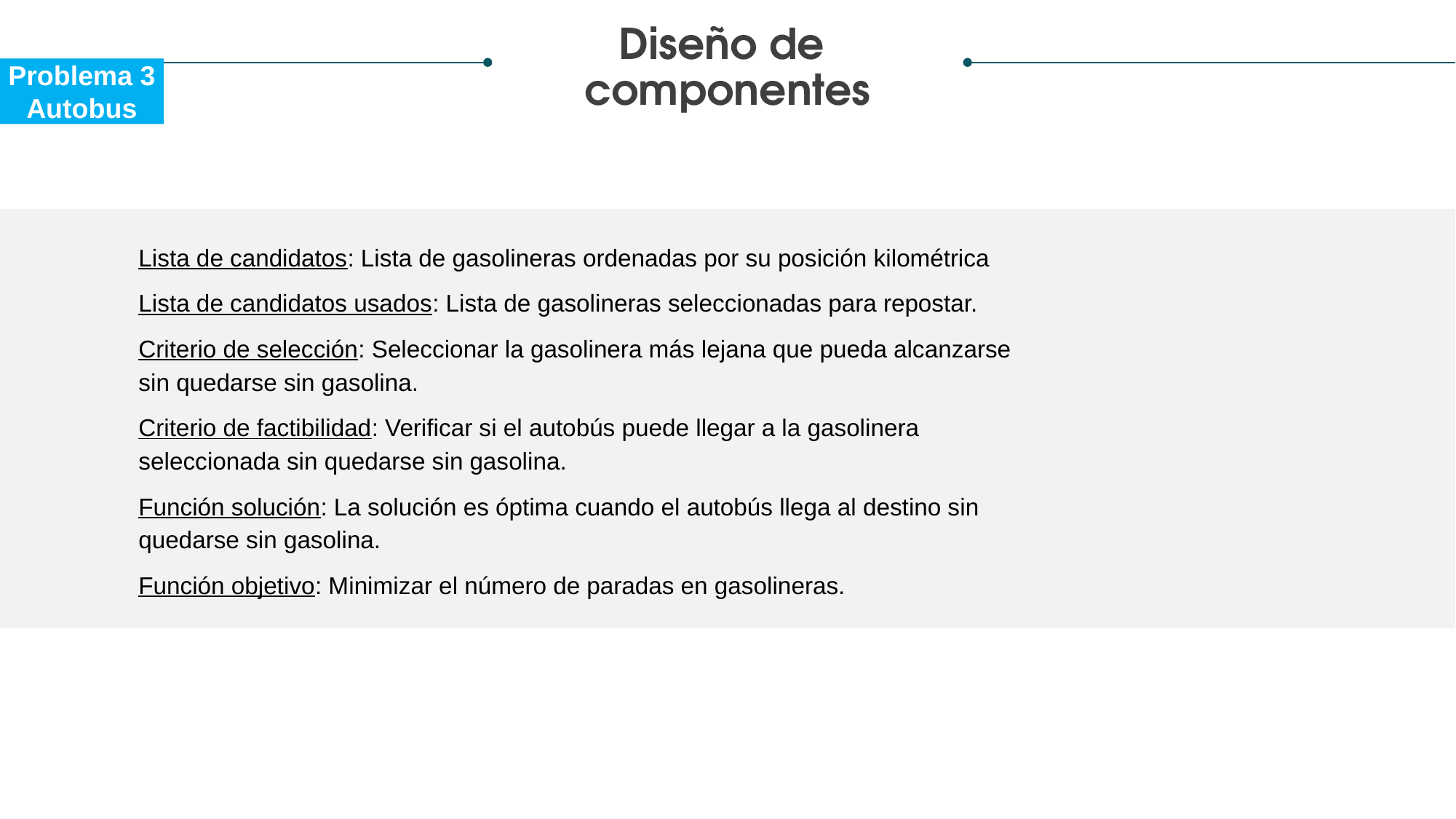

Diseño de
componentes
Problema 3
Autobus

Lista de candidatos: Lista de gasolineras ordenadas por su posición kilométrica
Lista de candidatos usados: Lista de gasolineras seleccionadas para repostar.
Criterio de selección: Seleccionar la gasolinera más lejana que pueda alcanzarse sin quedarse sin gasolina.
Criterio de factibilidad: Verificar si el autobús puede llegar a la gasolinera seleccionada sin quedarse sin gasolina.
Función solución: La solución es óptima cuando el autobús llega al destino sin quedarse sin gasolina.
Función objetivo: Minimizar el número de paradas en gasolineras.